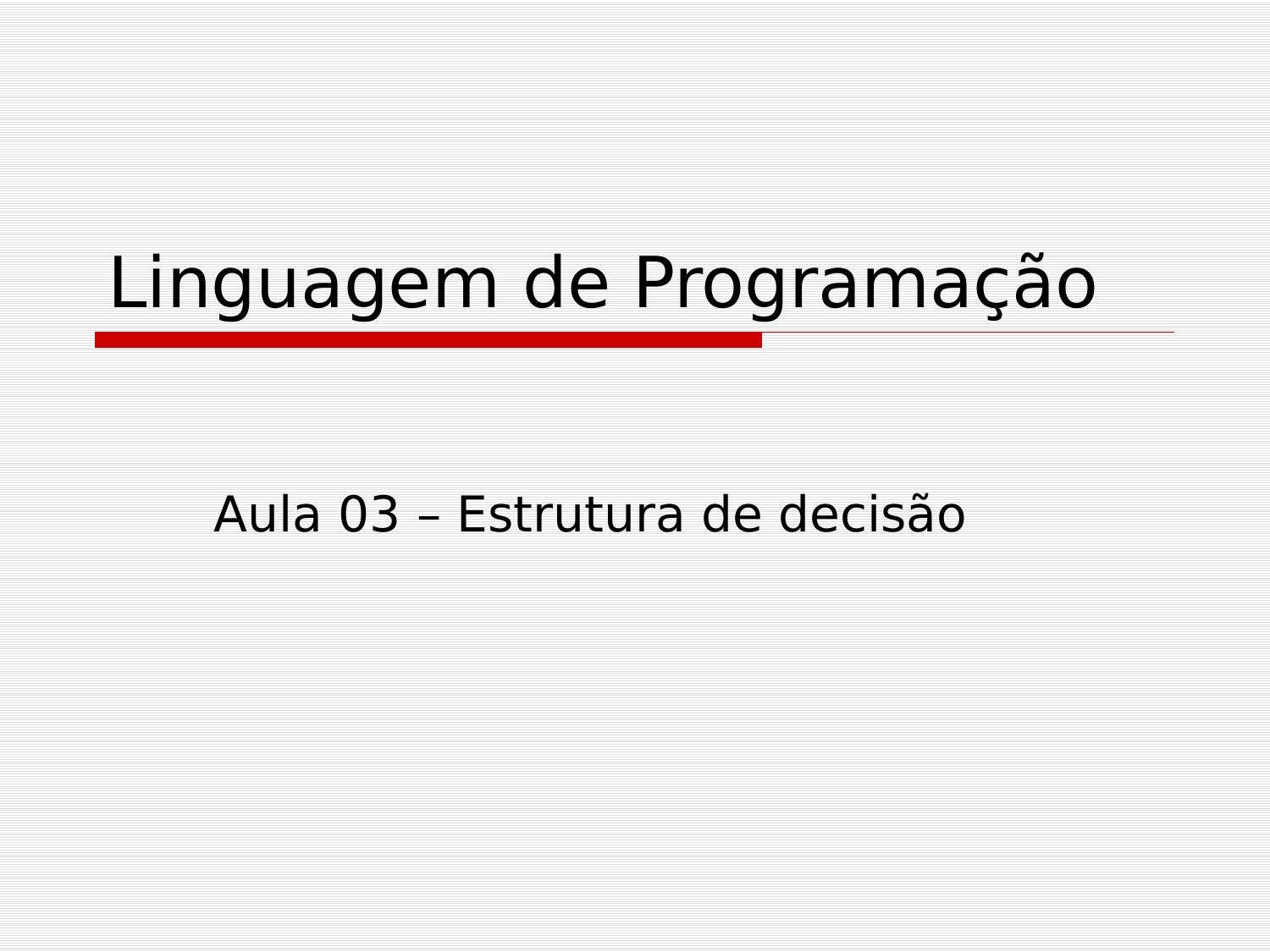

# Linguagem de Programação
Aula 03 – Estrutura de decisão